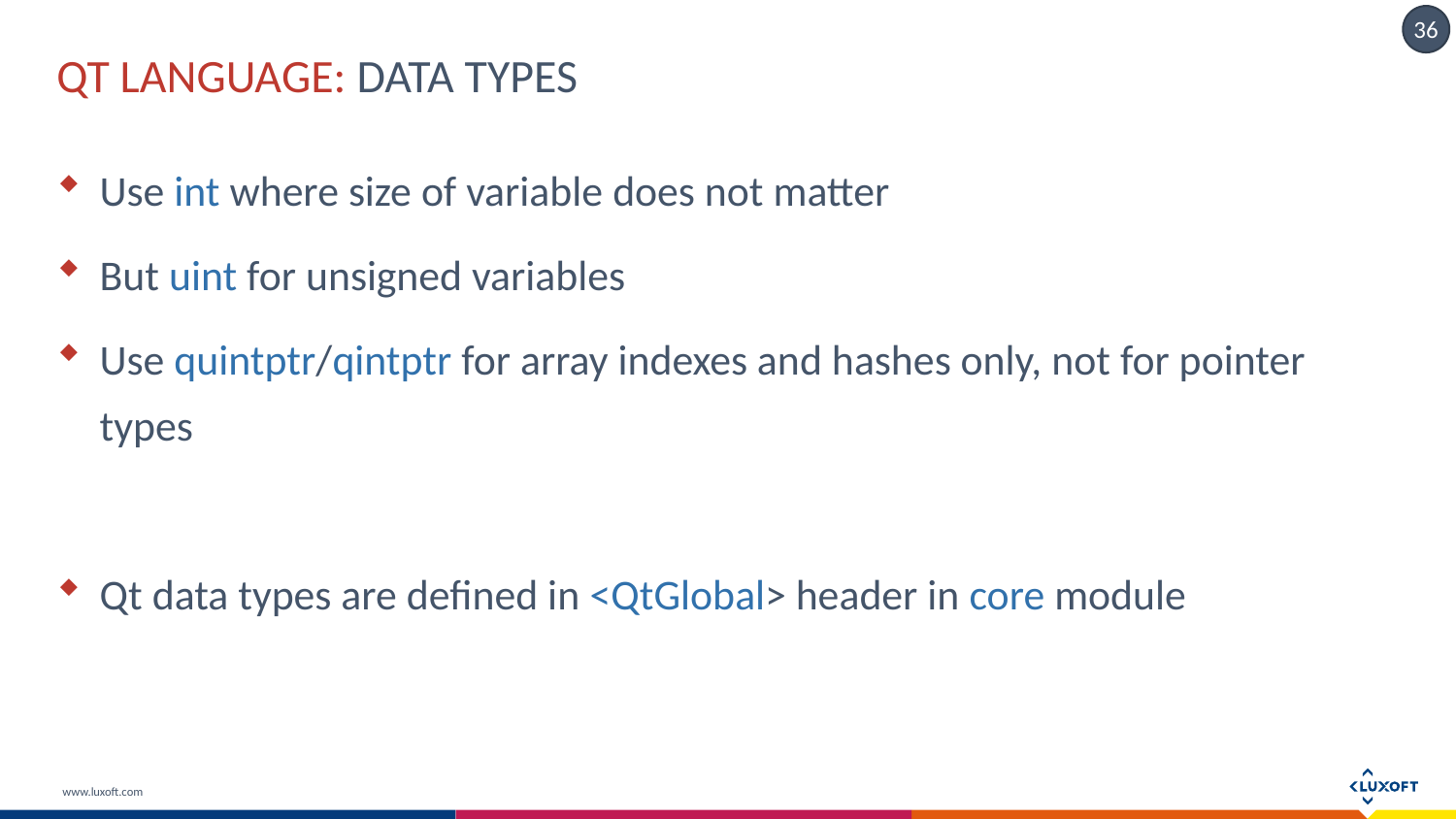

# QT LANGUAGE: DATA TYPES
Use int where size of variable does not matter
But uint for unsigned variables
Use quintptr/qintptr for array indexes and hashes only, not for pointer types

Qt data types are defined in <QtGlobal> header in core module